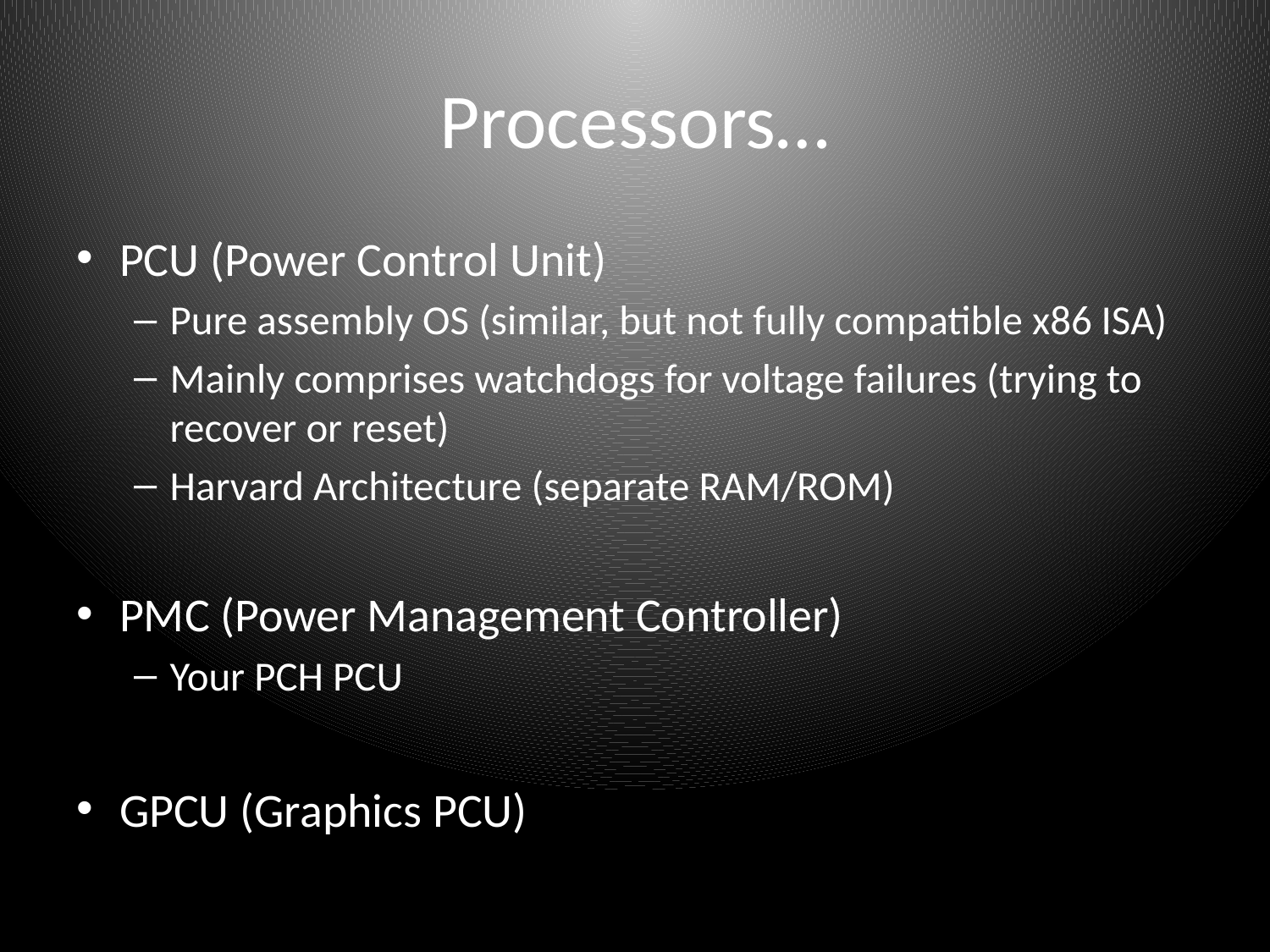

Processors…
PCU (Power Control Unit)
Pure assembly OS (similar, but not fully compatible x86 ISA)
Mainly comprises watchdogs for voltage failures (trying to recover or reset)
Harvard Architecture (separate RAM/ROM)

PMC (Power Management Controller)
Your PCH PCU

GPCU (Graphics PCU)